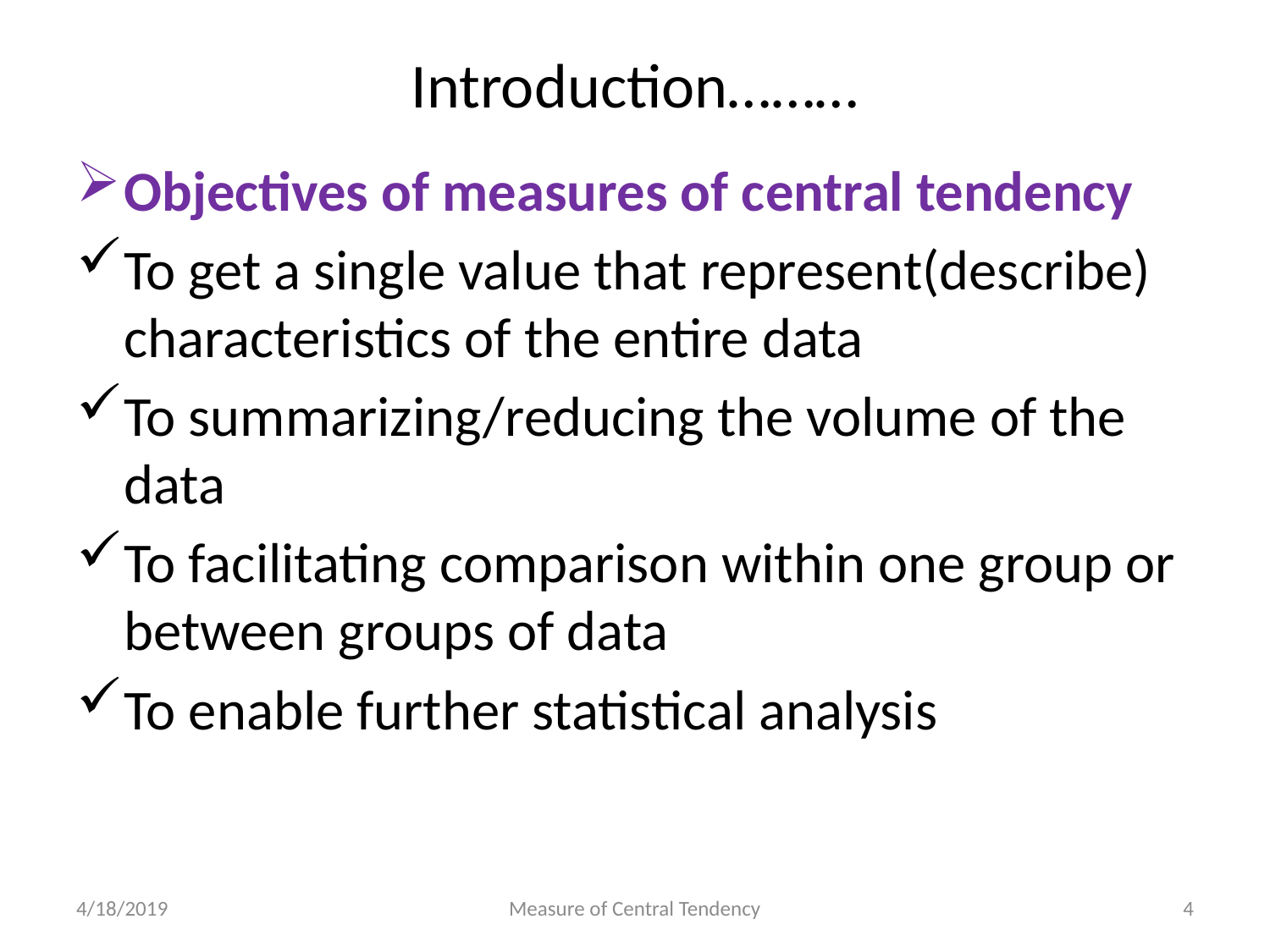

# Introduction………
Objectives of measures of central tendency
To get a single value that represent(describe) characteristics of the entire data
To summarizing/reducing the volume of the data
To facilitating comparison within one group or between groups of data
To enable further statistical analysis

4/18/2019
Measure of Central Tendency
4